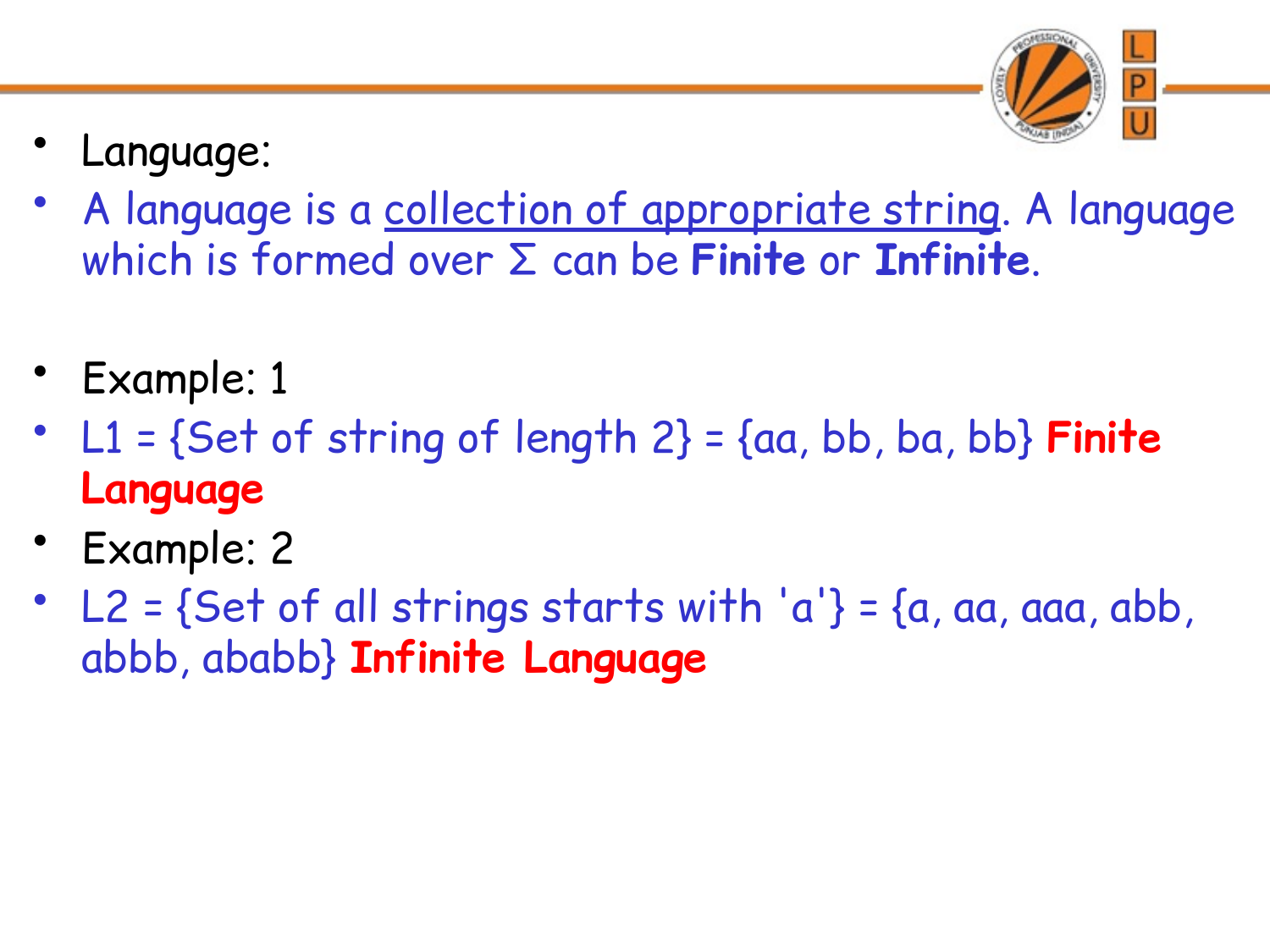

#
Language:
A language is a collection of appropriate string. A language which is formed over Σ can be Finite or Infinite.

Example: 1
L1 = {Set of string of length 2} = {aa, bb, ba, bb} Finite Language
Example: 2
L2 = {Set of all strings starts with 'a'} = {a, aa, aaa, abb, abbb, ababb} Infinite Language